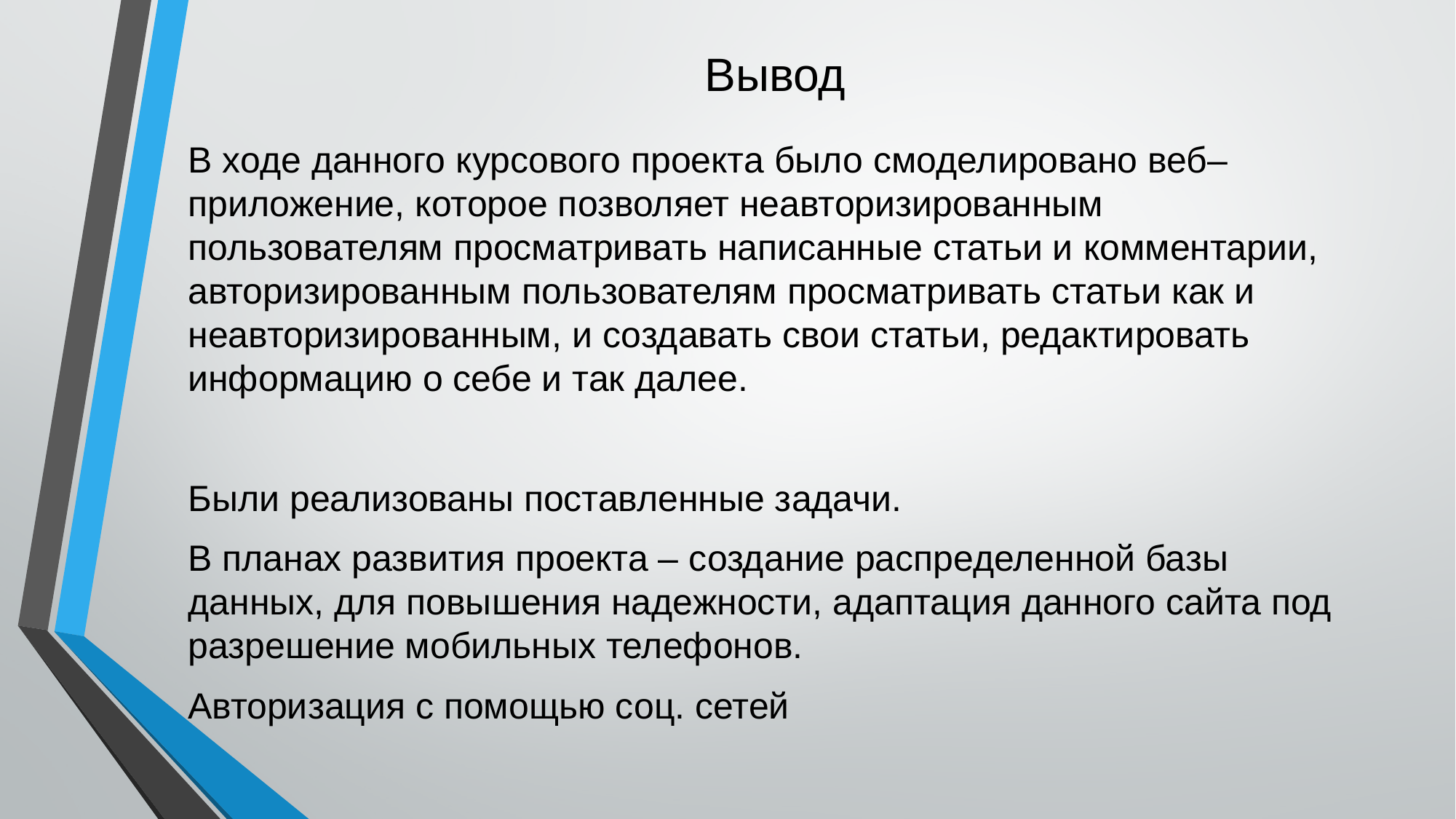

# Вывод
В ходе данного курсового проекта было смоделировано веб–приложение, которое позволяет неавторизированным пользователям просматривать написанные статьи и комментарии, авторизированным пользователям просматривать статьи как и неавторизированным, и создавать свои статьи, редактировать информацию о себе и так далее.

Были реализованы поставленные задачи.
В планах развития проекта – создание распределенной базы данных, для повышения надежности, адаптация данного сайта под разрешение мобильных телефонов.
Авторизация с помощью соц. сетей